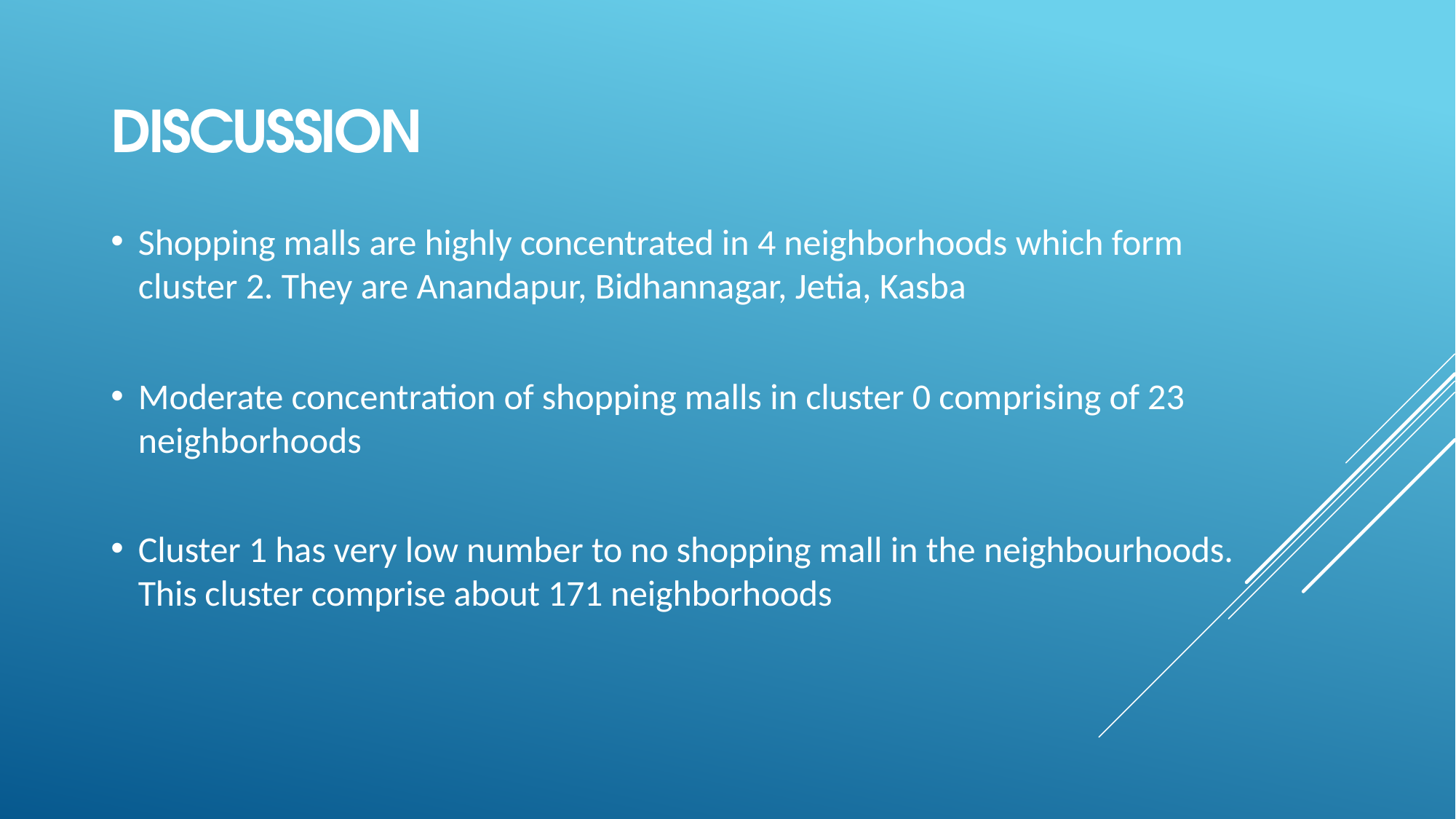

# Discussion
Shopping malls are highly concentrated in 4 neighborhoods which form cluster 2. They are Anandapur, Bidhannagar, Jetia, Kasba

Moderate concentration of shopping malls in cluster 0 comprising of 23 neighborhoods

Cluster 1 has very low number to no shopping mall in the neighbourhoods. This cluster comprise about 171 neighborhoods